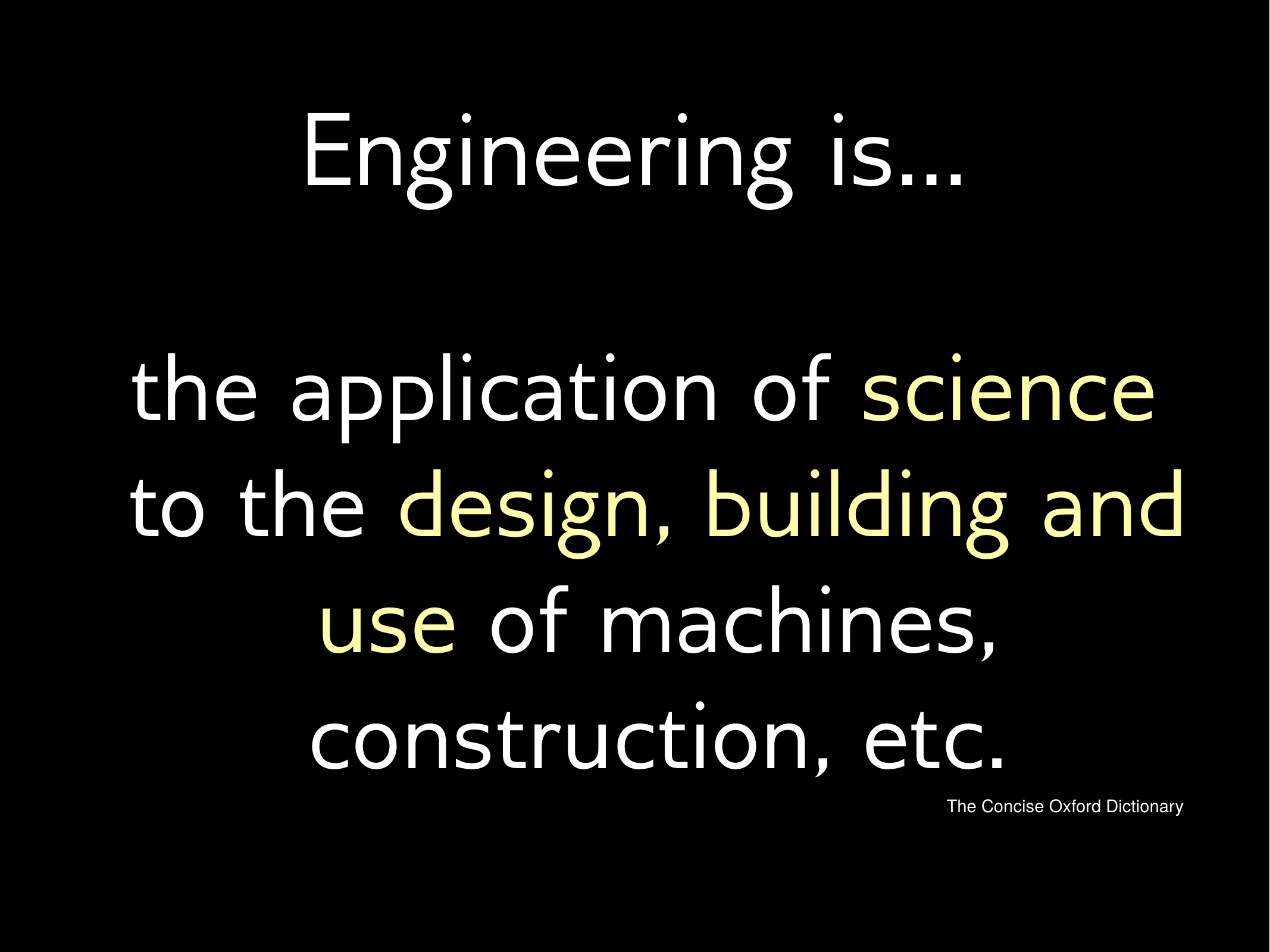

# Engineering is…
the application of science
to the design, building and use of machines, construction, etc.
The Concise Oxford Dictionary